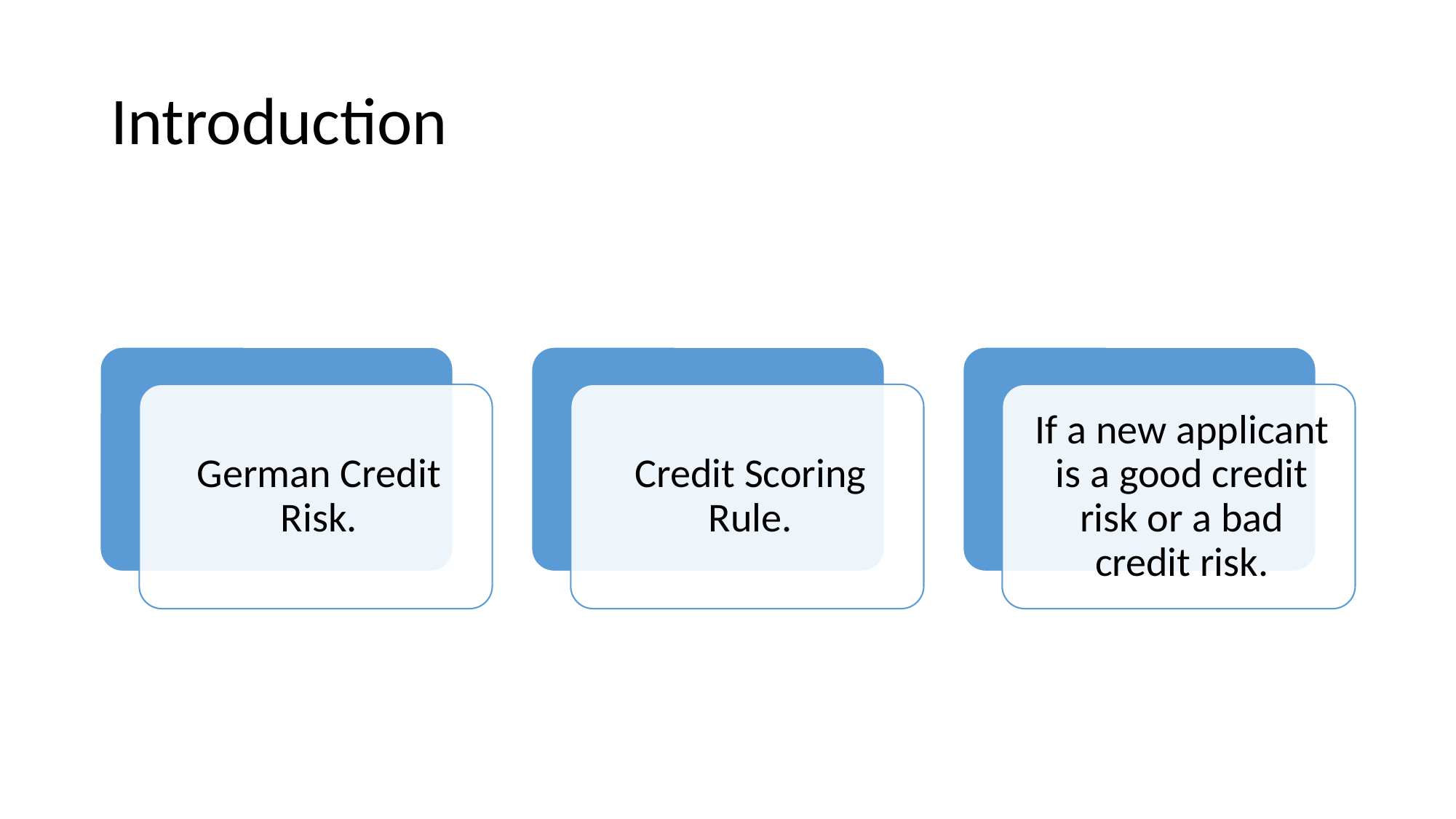

# Introduction
German Credit Risk.
Credit Scoring Rule.
If a new applicant is a good credit risk or a bad credit risk.